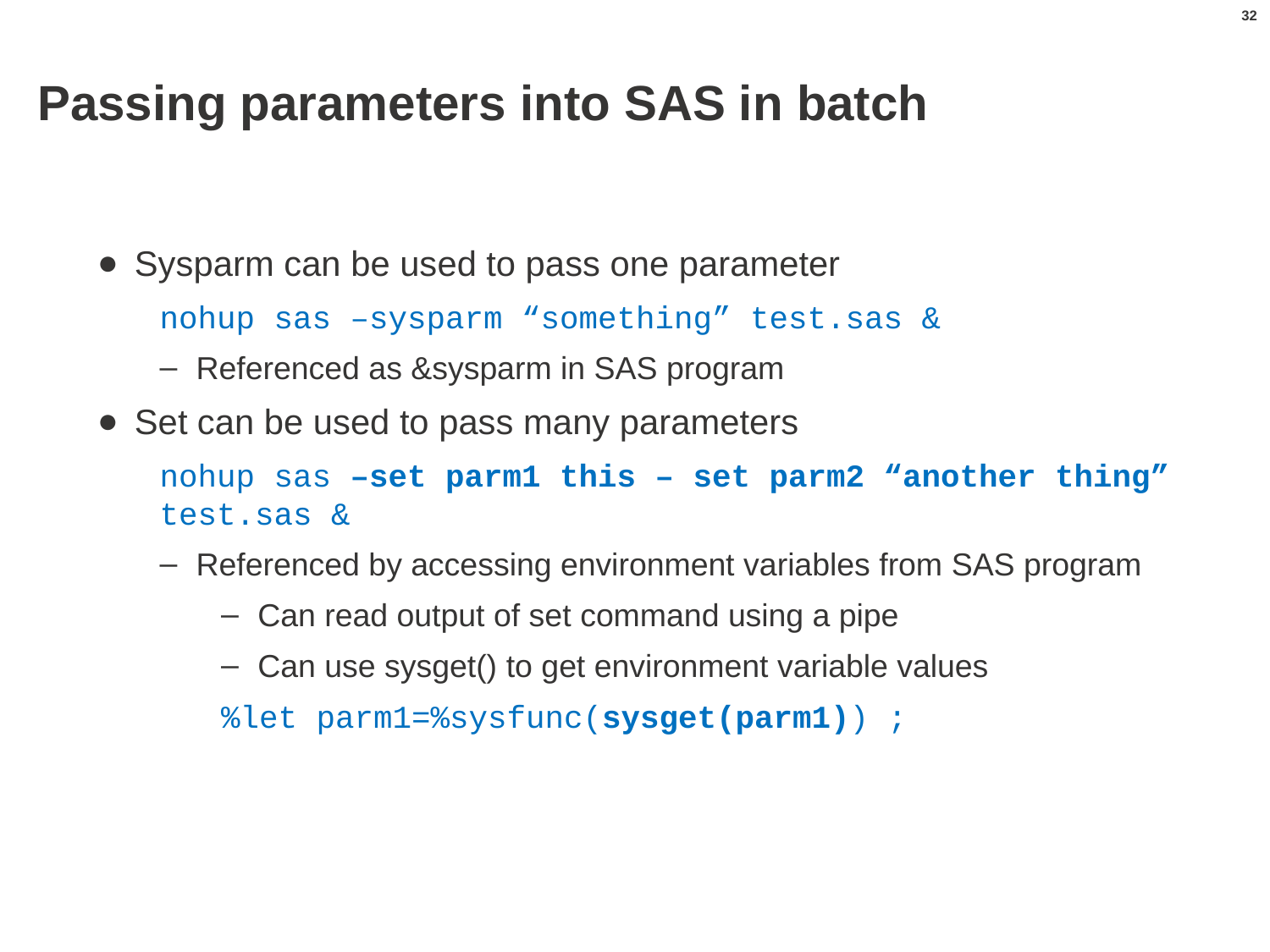

32
# Passing parameters into SAS in batch
Sysparm can be used to pass one parameter
nohup sas –sysparm “something” test.sas &
Referenced as &sysparm in SAS program
Set can be used to pass many parameters
nohup sas –set parm1 this – set parm2 “another thing” test.sas &
Referenced by accessing environment variables from SAS program
Can read output of set command using a pipe
Can use sysget() to get environment variable values
%let parm1=%sysfunc(sysget(parm1)) ;